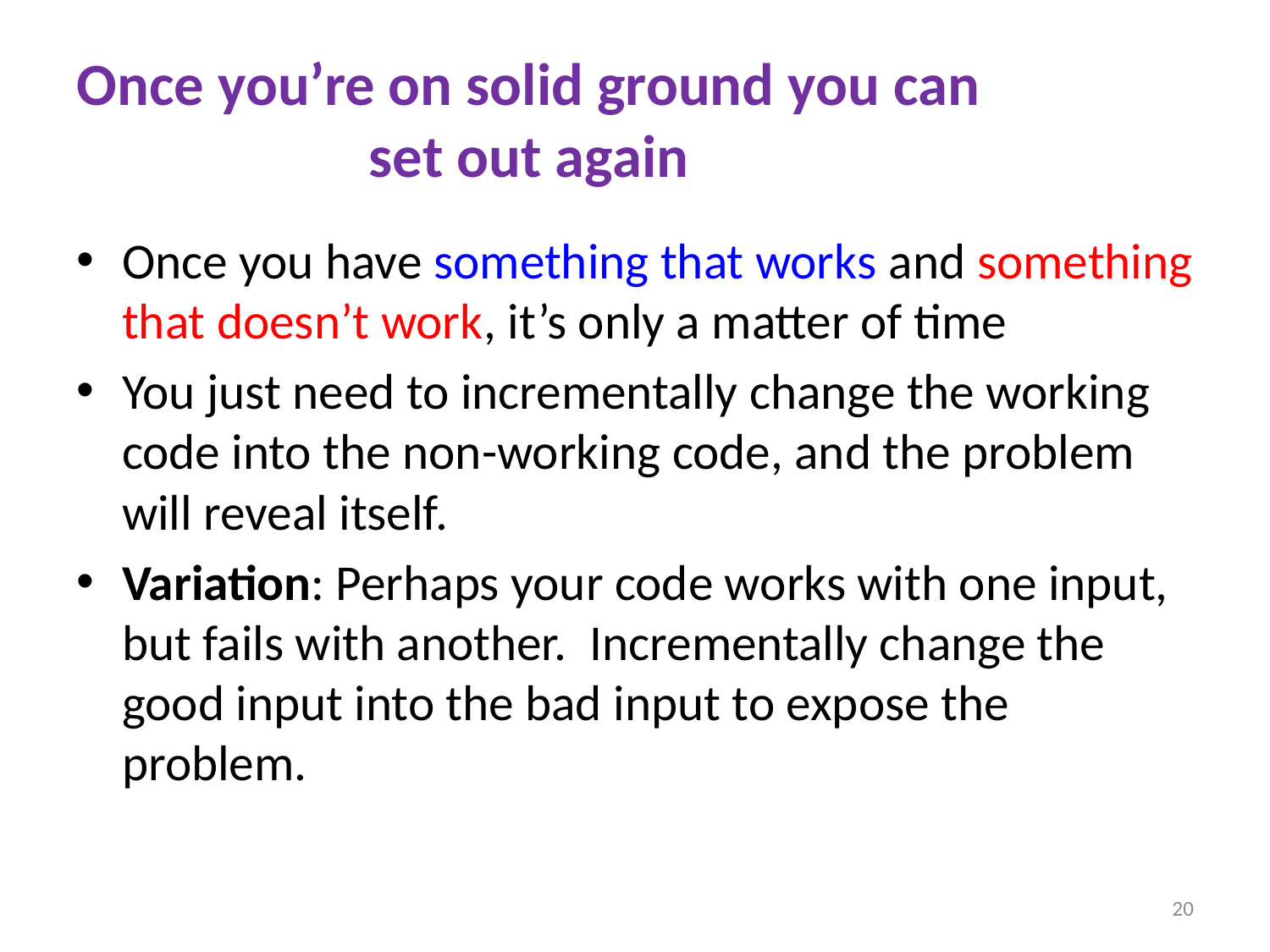

# Once you’re on solid ground you can set out again
Once you have something that works and something that doesn’t work, it’s only a matter of time
You just need to incrementally change the working code into the non-working code, and the problem will reveal itself.
Variation: Perhaps your code works with one input, but fails with another.  Incrementally change the good input into the bad input to expose the problem.
20